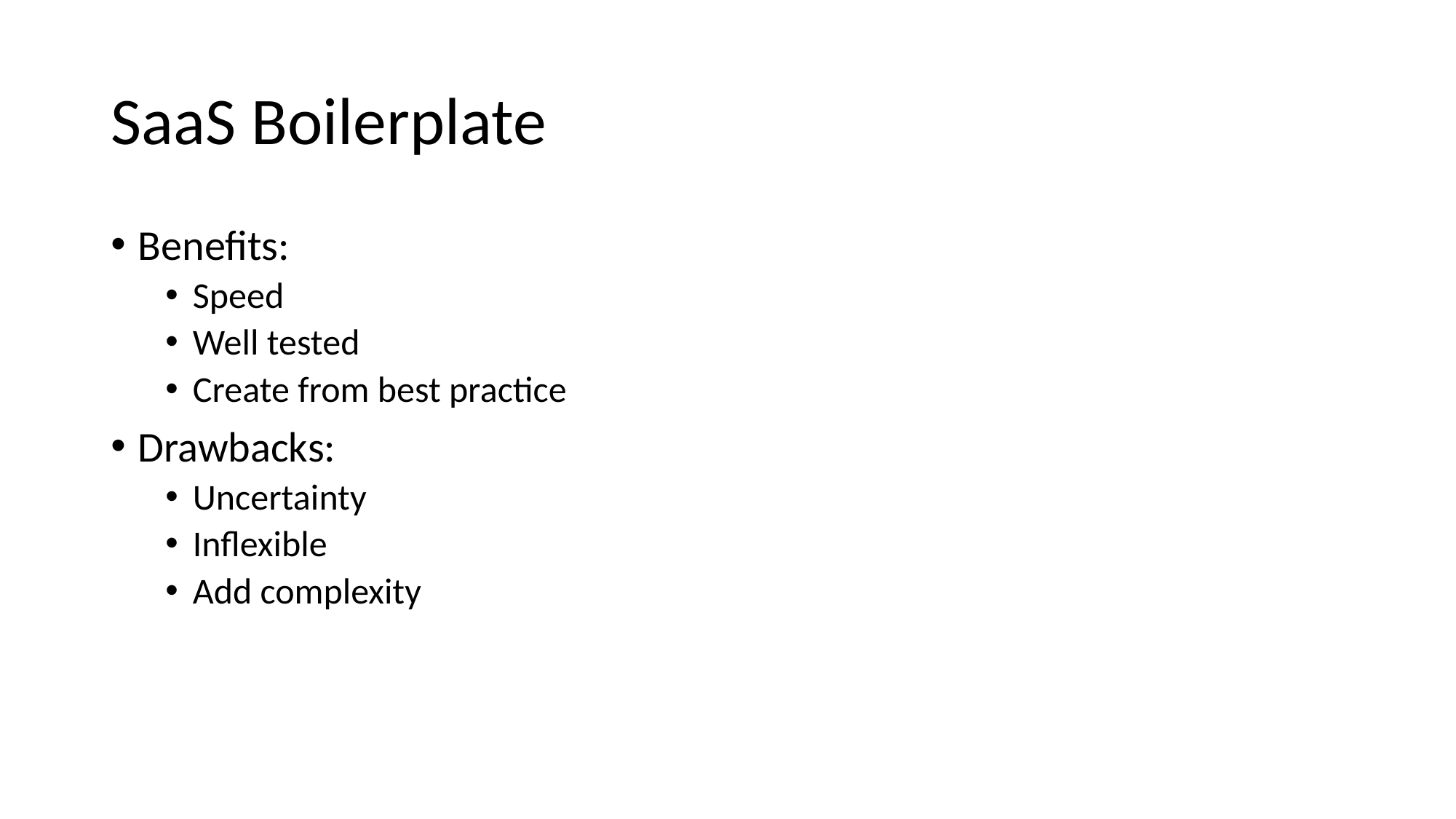

# SaaS Boilerplate
Benefits:
Speed
Well tested
Create from best practice
Drawbacks:
Uncertainty
Inflexible
Add complexity